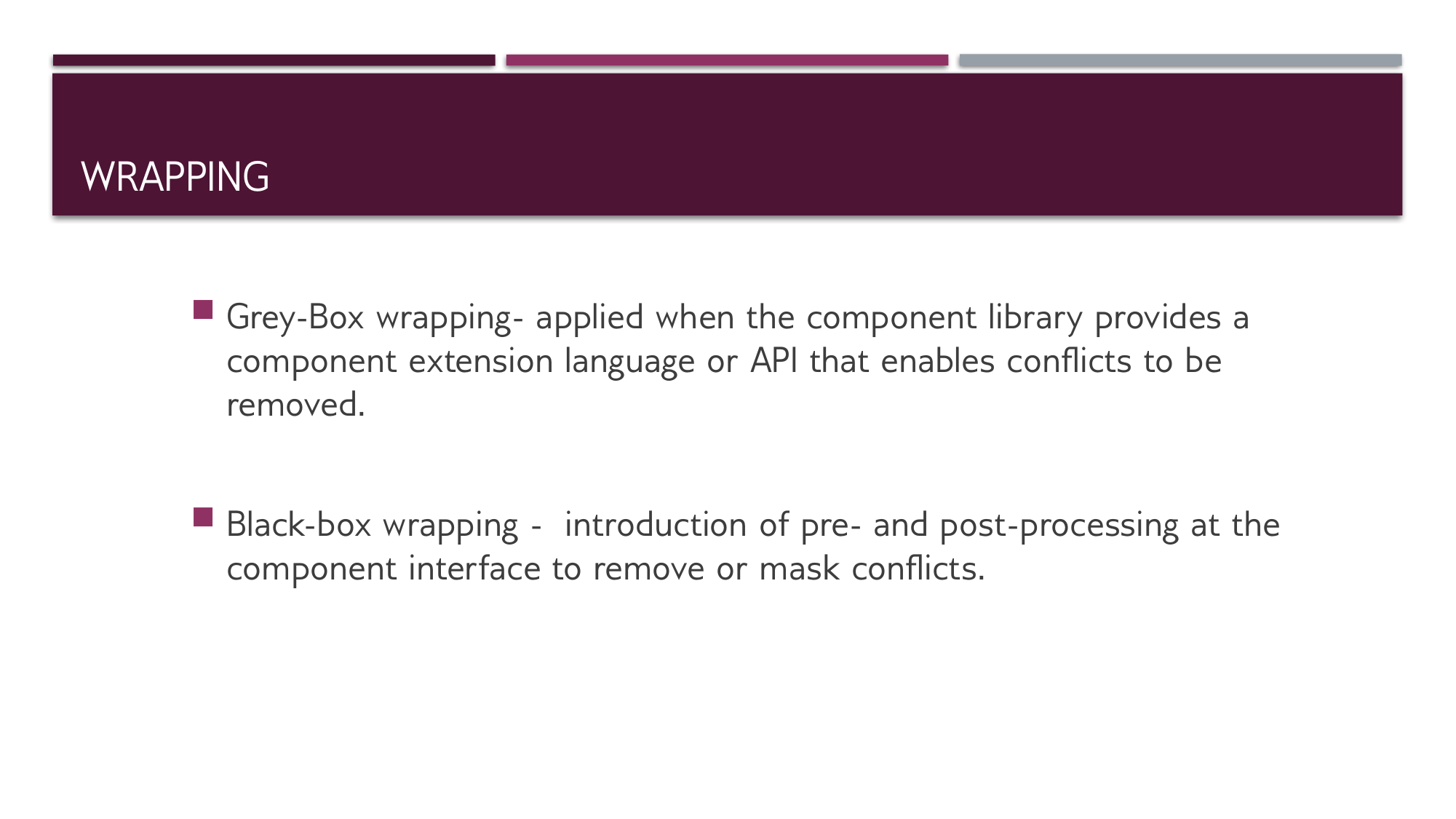

# Wrapping
Grey-Box wrapping- applied when the component library provides a component extension language or API that enables conflicts to be removed.

Black-box wrapping -  introduction of pre- and post-processing at the component interface to remove or mask conflicts.